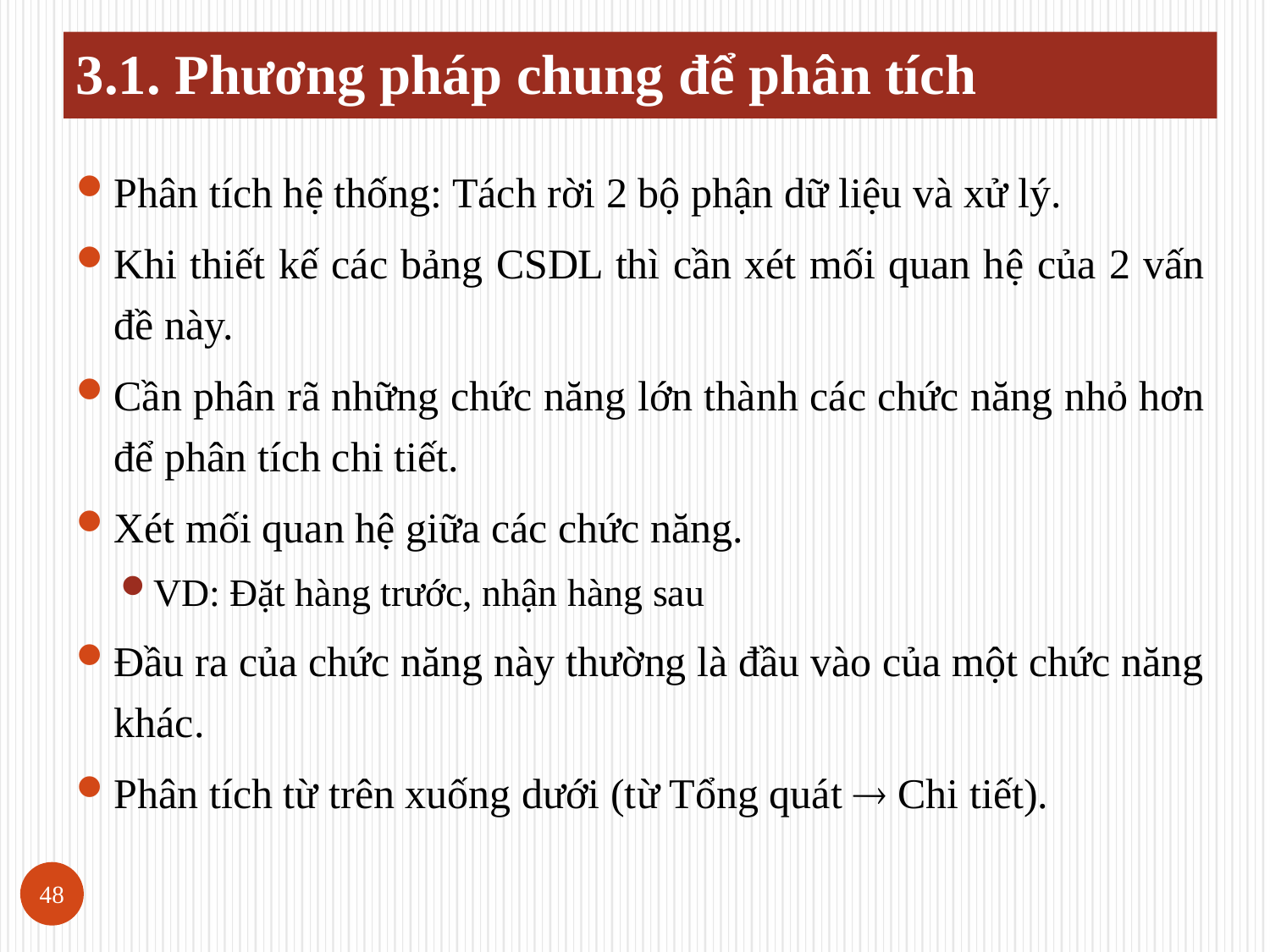

# 3.1. Phương pháp chung để phân tích
Phân tích hệ thống: Tách rời 2 bộ phận dữ liệu và xử lý.
Khi thiết kế các bảng CSDL thì cần xét mối quan hệ của 2 vấn đề này.
Cần phân rã những chức năng lớn thành các chức năng nhỏ hơn để phân tích chi tiết.
Xét mối quan hệ giữa các chức năng.
VD: Đặt hàng trước, nhận hàng sau
Đầu ra của chức năng này thường là đầu vào của một chức năng khác.
Phân tích từ trên xuống dưới (từ Tổng quát → Chi tiết).
48